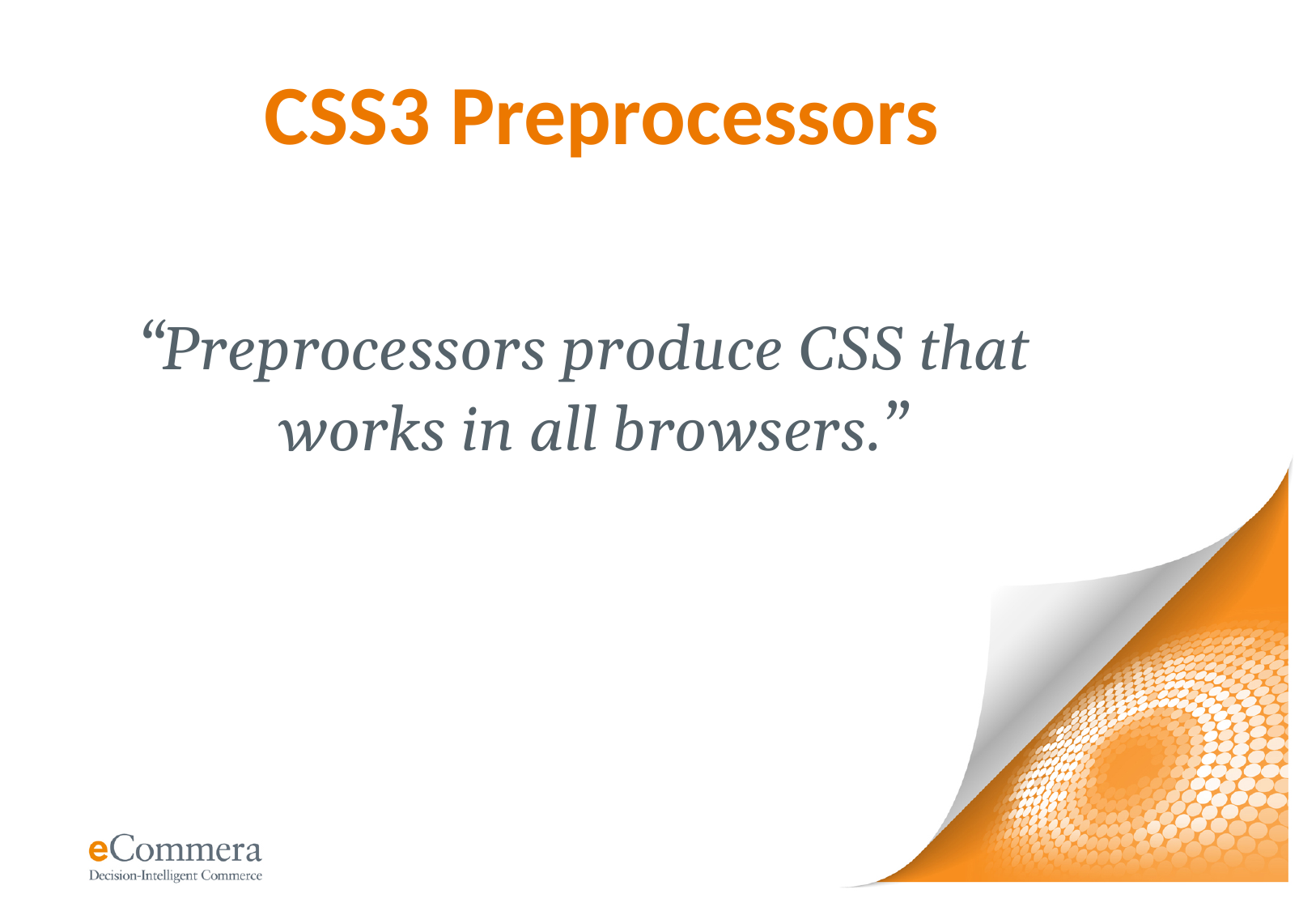

# CSS3 Preprocessors
“Preprocessors produce CSS that

works in all browsers.”